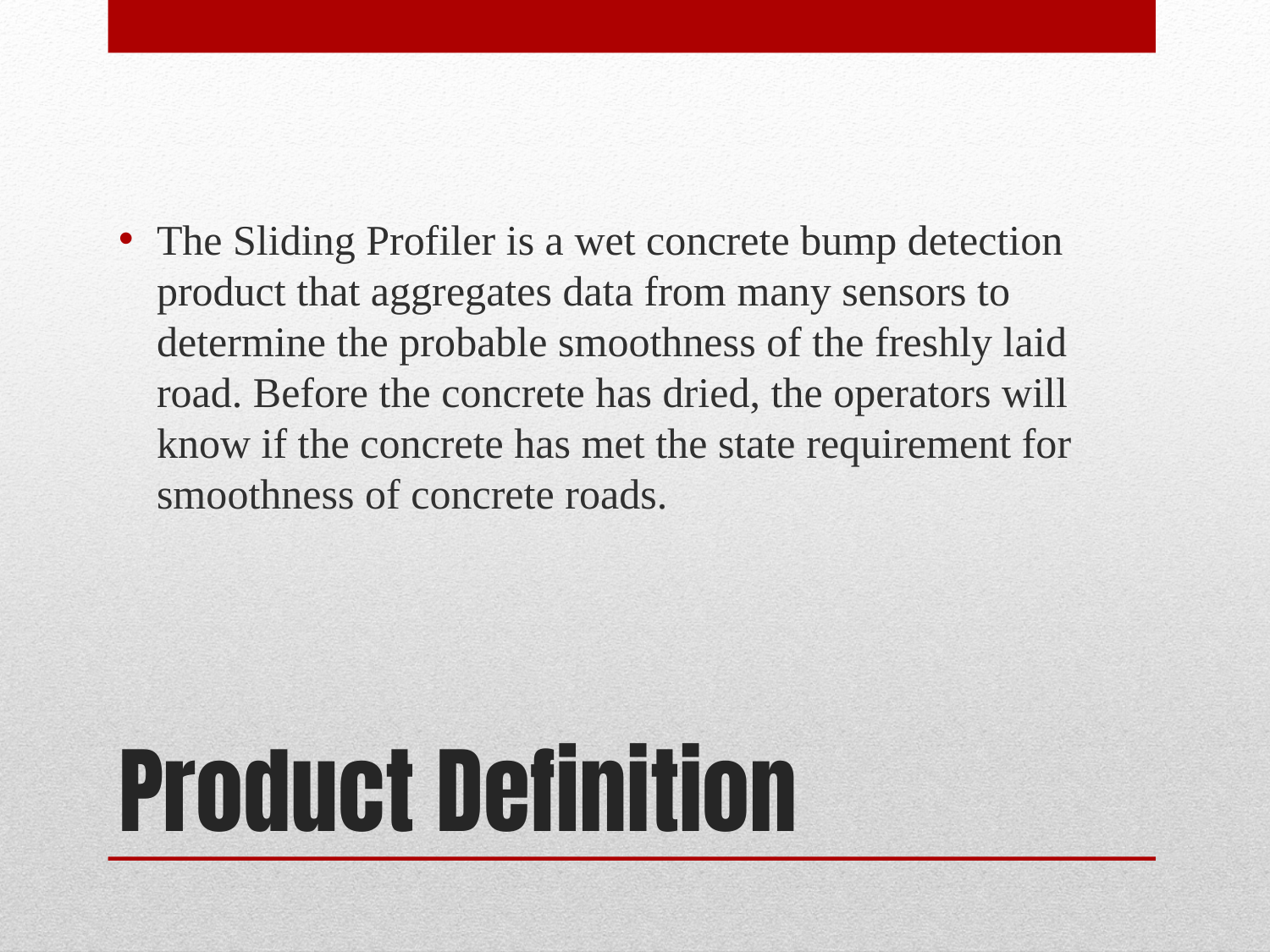

The Sliding Profiler is a wet concrete bump detection product that aggregates data from many sensors to determine the probable smoothness of the freshly laid road. Before the concrete has dried, the operators will know if the concrete has met the state requirement for smoothness of concrete roads.
# Product Definition